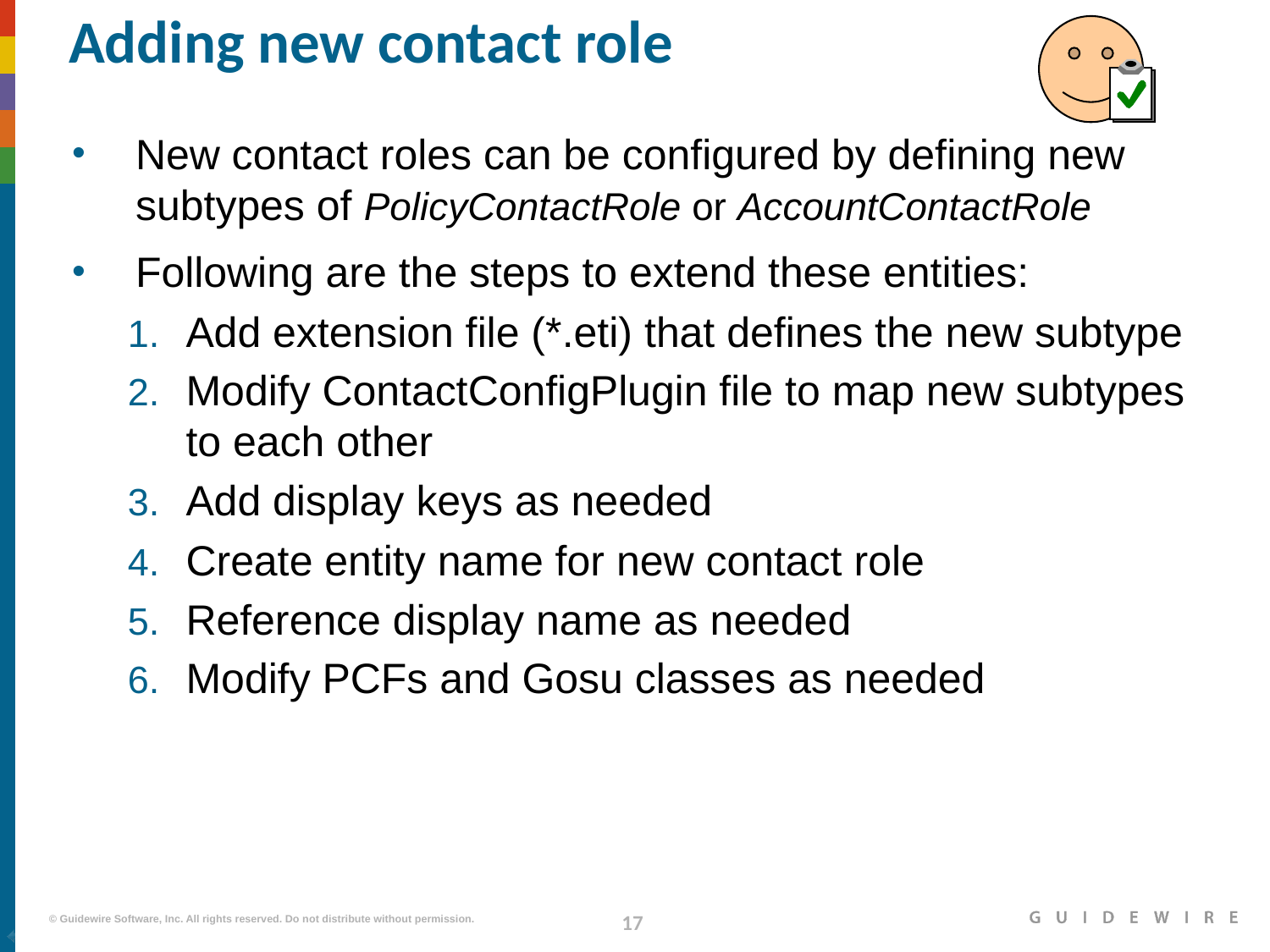

# Adding new contact role
New contact roles can be configured by defining new subtypes of PolicyContactRole or AccountContactRole
Following are the steps to extend these entities:
Add extension file (*.eti) that defines the new subtype
Modify ContactConfigPlugin file to map new subtypes to each other
Add display keys as needed
Create entity name for new contact role
Reference display name as needed
Modify PCFs and Gosu classes as needed